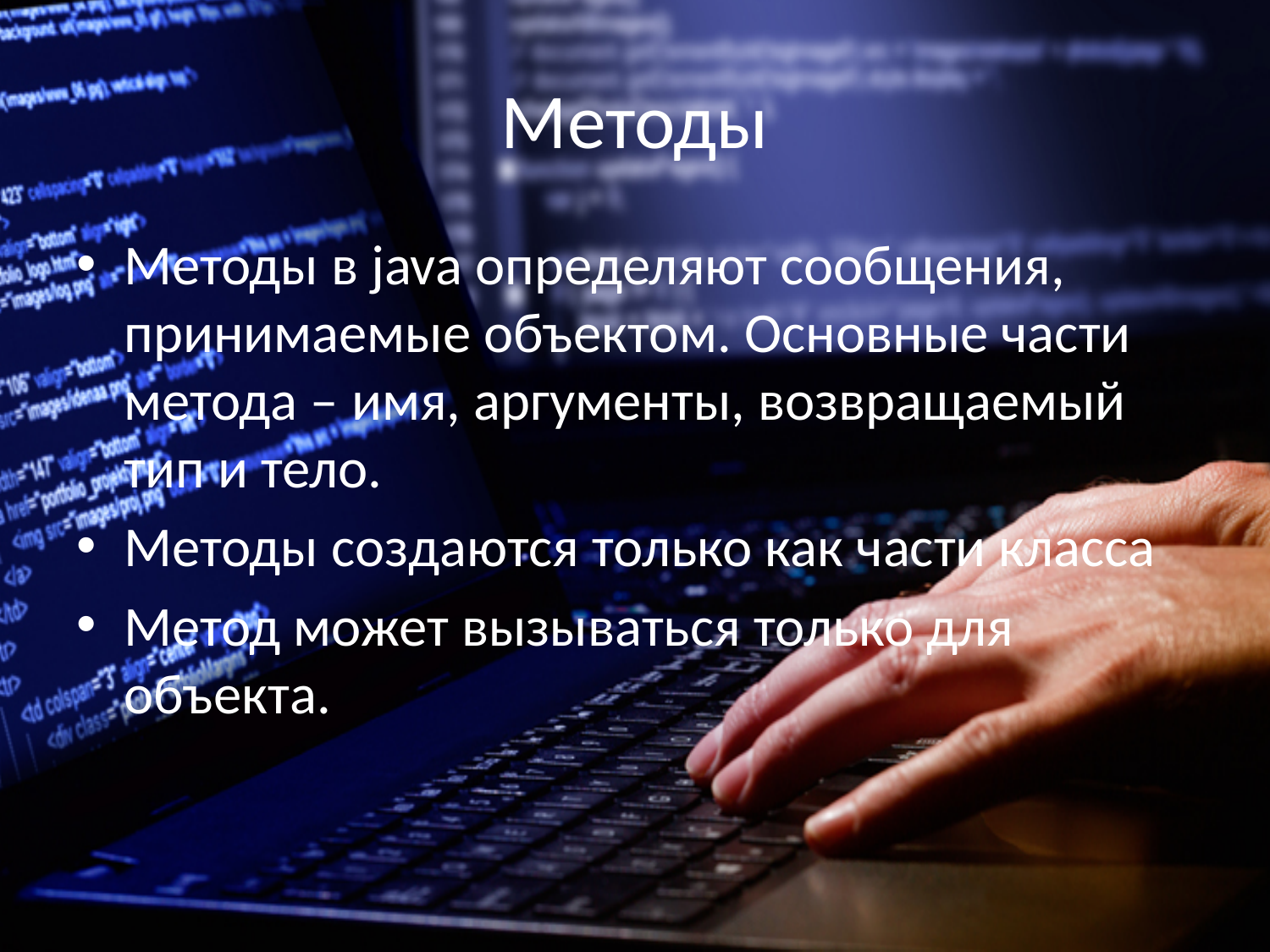

# Методы
Методы в java определяют сообщения, принимаемые объектом. Основные части метода – имя, аргументы, возвращаемый тип и тело.
Методы создаются только как части класса
Метод может вызываться только для объекта.